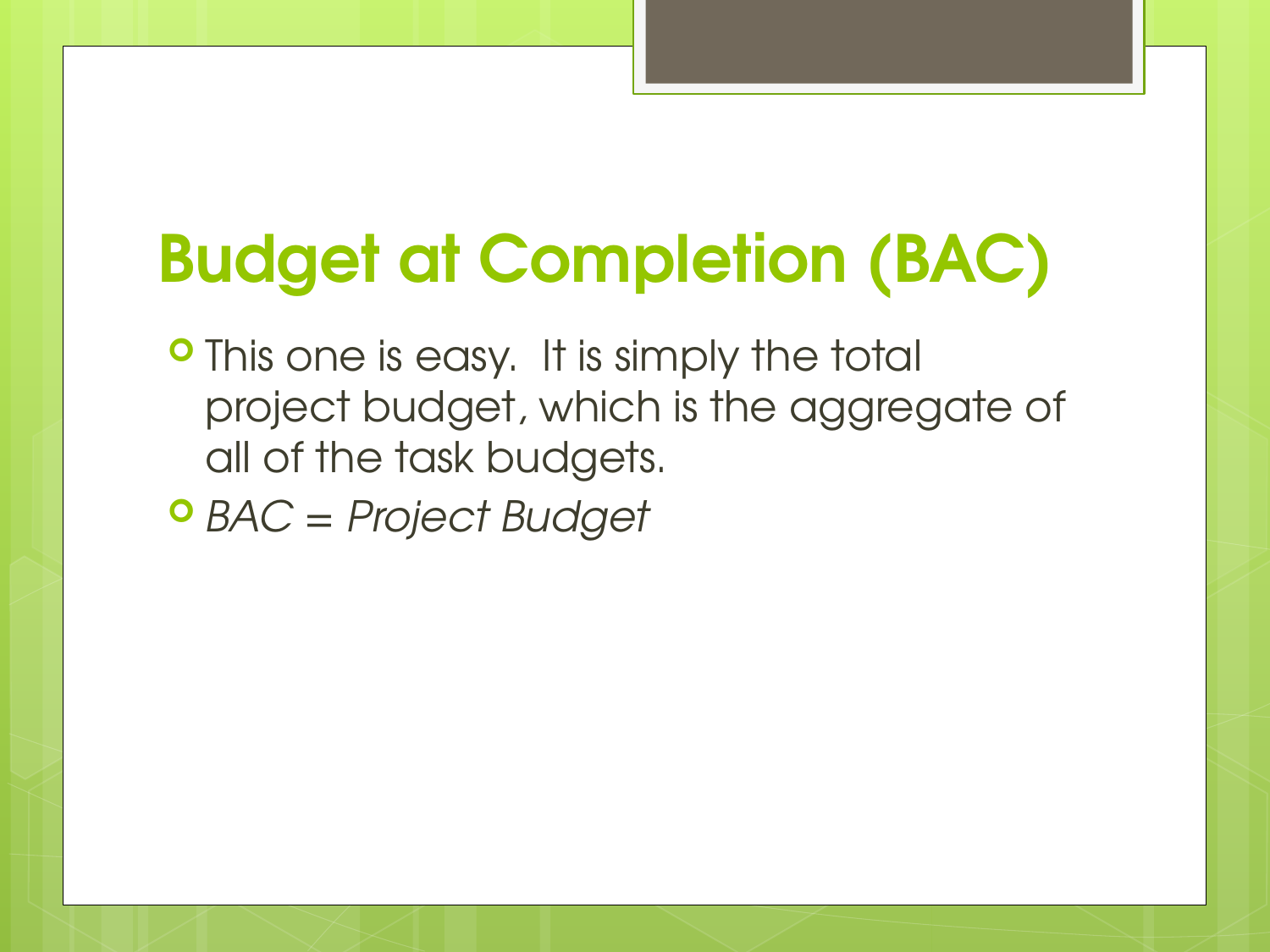

# Budget at Completion (BAC)
This one is easy.  It is simply the total project budget, which is the aggregate of all of the task budgets.
BAC = Project Budget